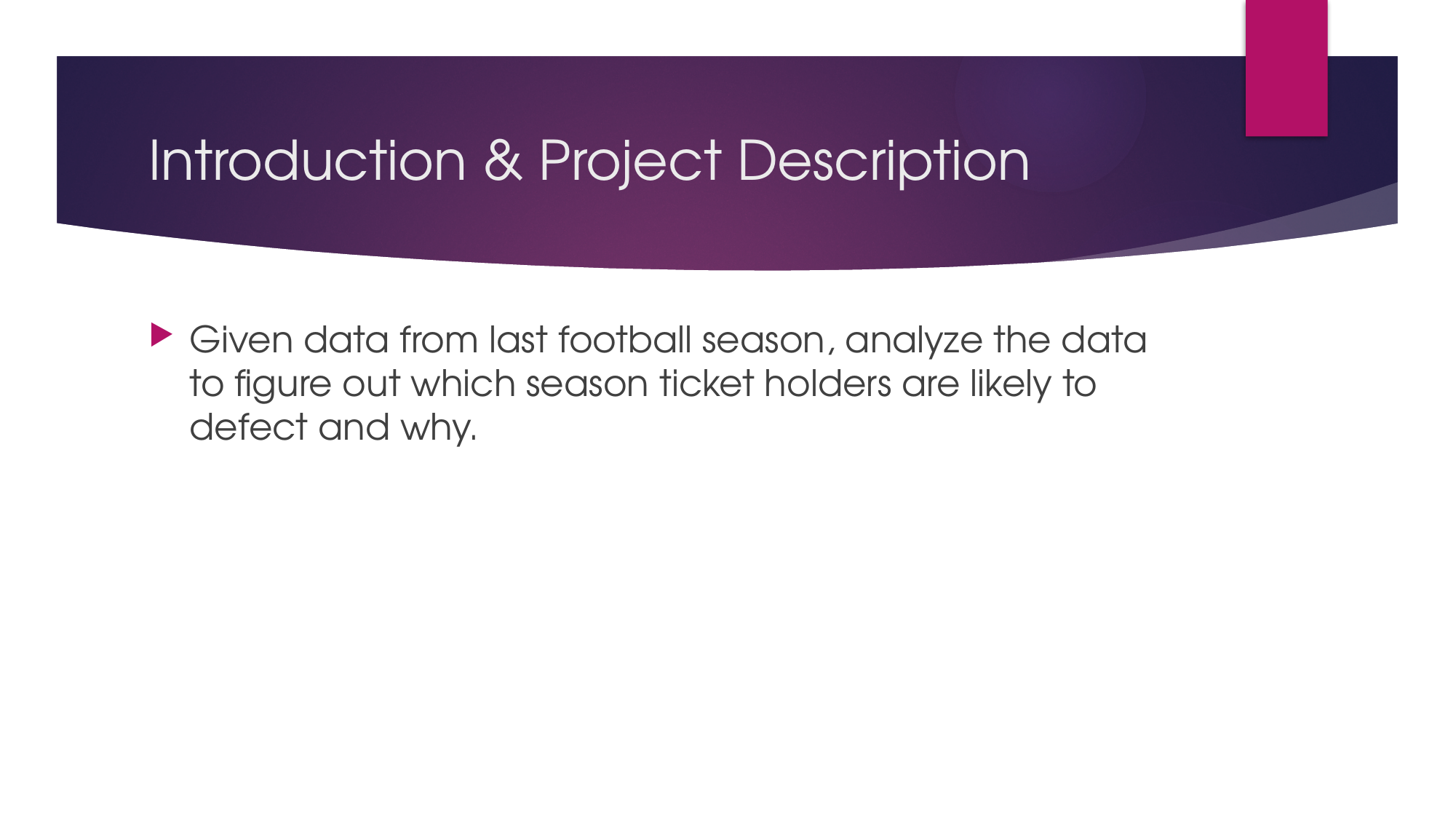

# Introduction & Project Description
Given data from last football season, analyze the data to figure out which season ticket holders are likely to defect and why.